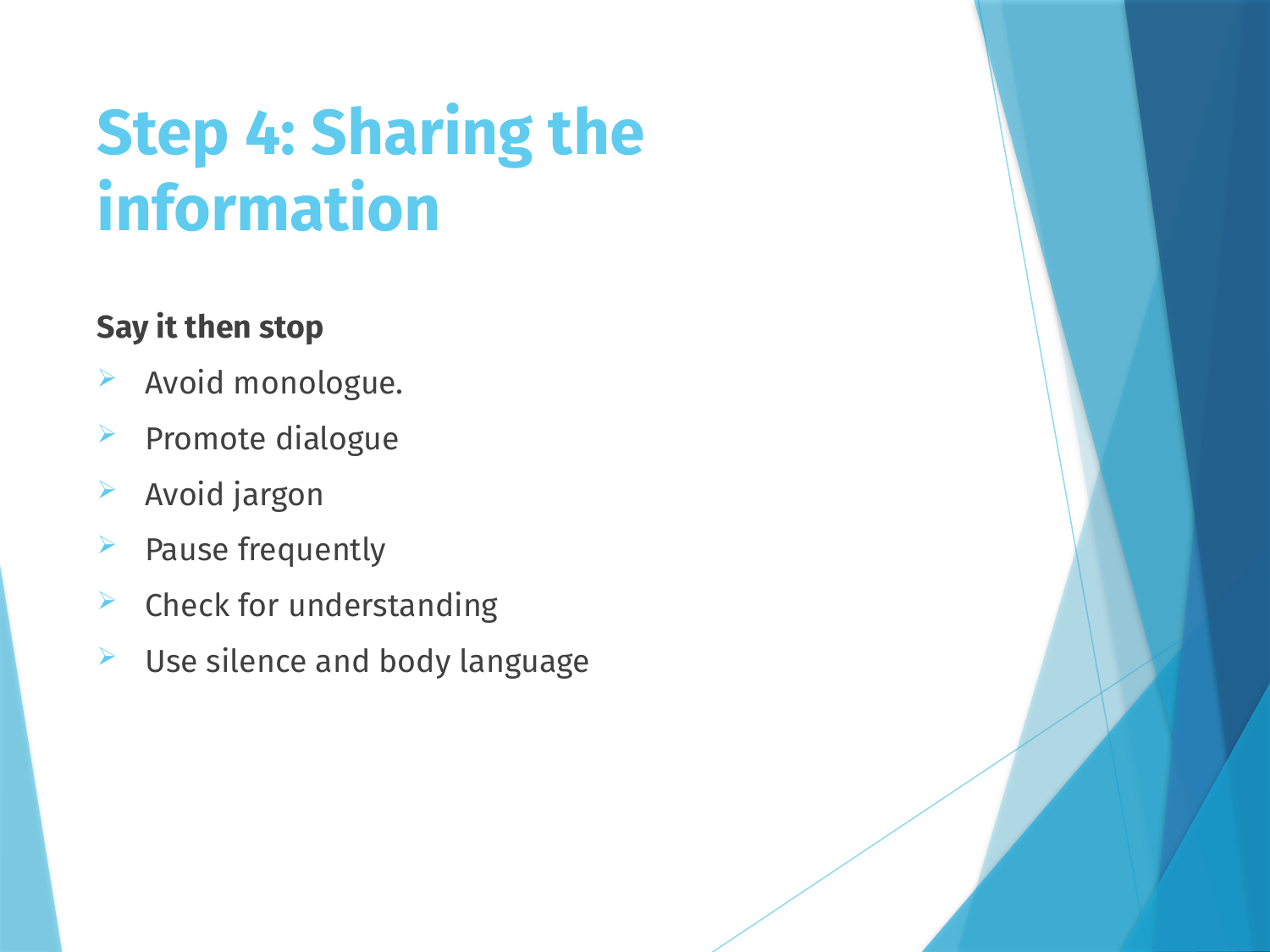

# Step 4: Sharing the information
Say it then stop
Avoid monologue.
Promote dialogue
Avoid jargon
Pause frequently
Check for understanding
Use silence and body language